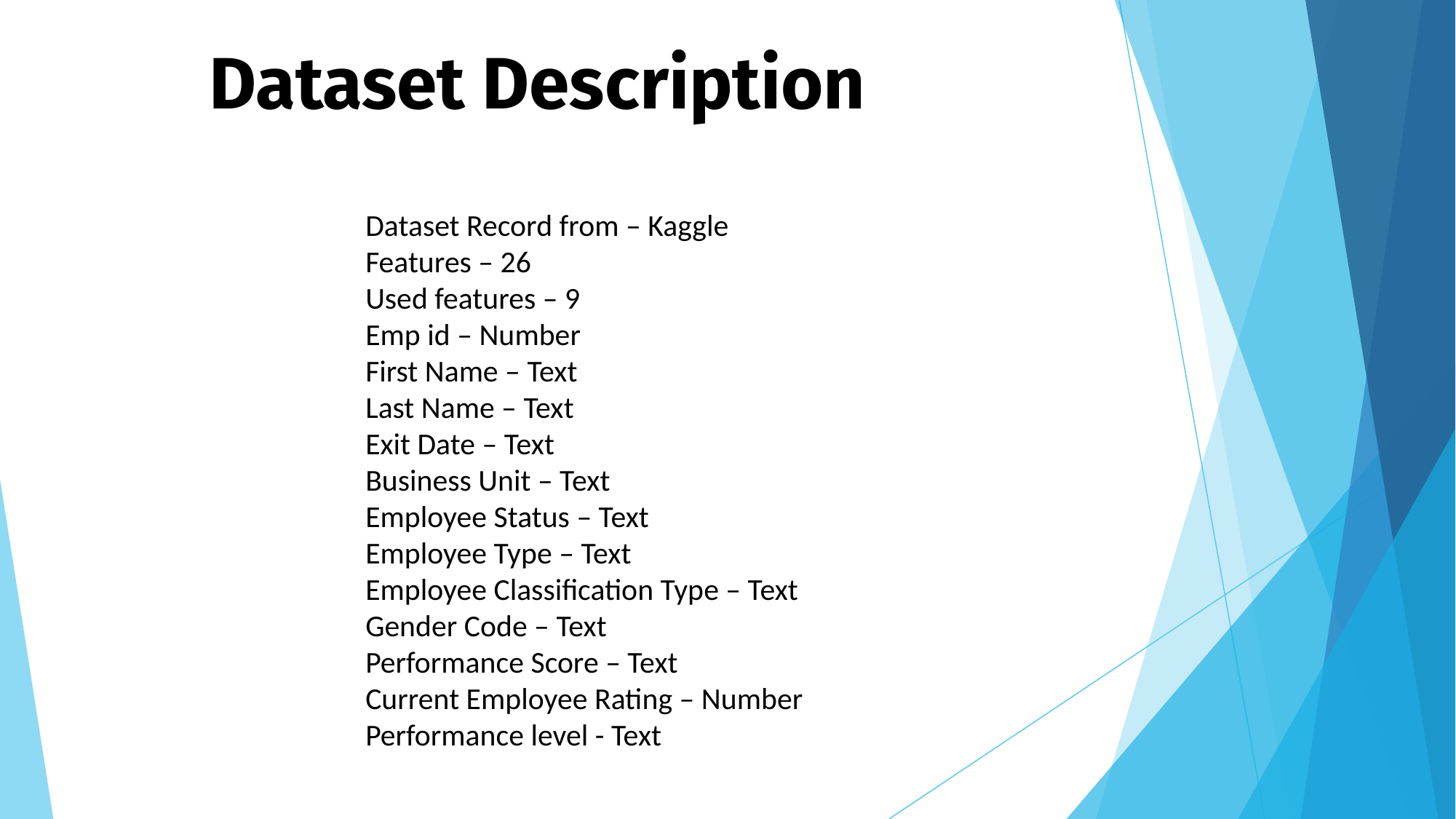

# Dataset Description
Dataset Record from – Kaggle
Features – 26
Used features – 9
Emp id – Number
First Name – Text
Last Name – Text
Exit Date – Text
Business Unit – Text
Employee Status – Text
Employee Type – Text
Employee Classification Type – Text
Gender Code – Text
Performance Score – Text
Current Employee Rating – Number
Performance level - Text